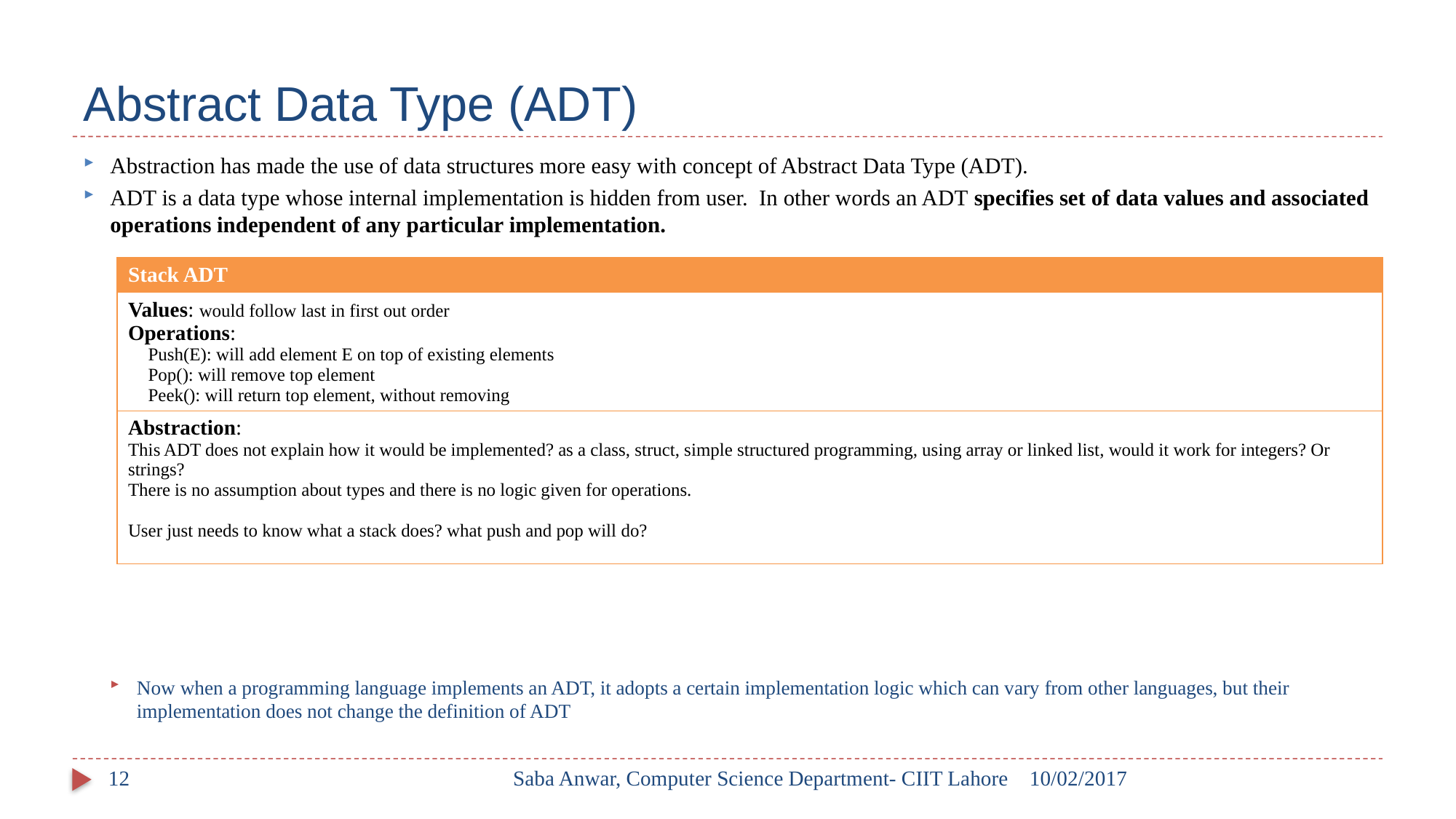

# Abstract Data Type (ADT)
Abstraction has made the use of data structures more easy with concept of Abstract Data Type (ADT).
ADT is a data type whose internal implementation is hidden from user.  In other words an ADT specifies set of data values and associated operations independent of any particular implementation.

Now when a programming language implements an ADT, it adopts a certain implementation logic which can vary from other languages, but their implementation does not change the definition of ADT

| Stack ADT |
| --- |
| Values: would follow last in first out order Operations: Push(E): will add element E on top of existing elements Pop(): will remove top element Peek(): will return top element, without removing |
| Abstraction: This ADT does not explain how it would be implemented? as a class, struct, simple structured programming, using array or linked list, would it work for integers? Or strings? There is no assumption about types and there is no logic given for operations. User just needs to know what a stack does? what push and pop will do? |
12
Saba Anwar, Computer Science Department- CIIT Lahore
10/02/2017